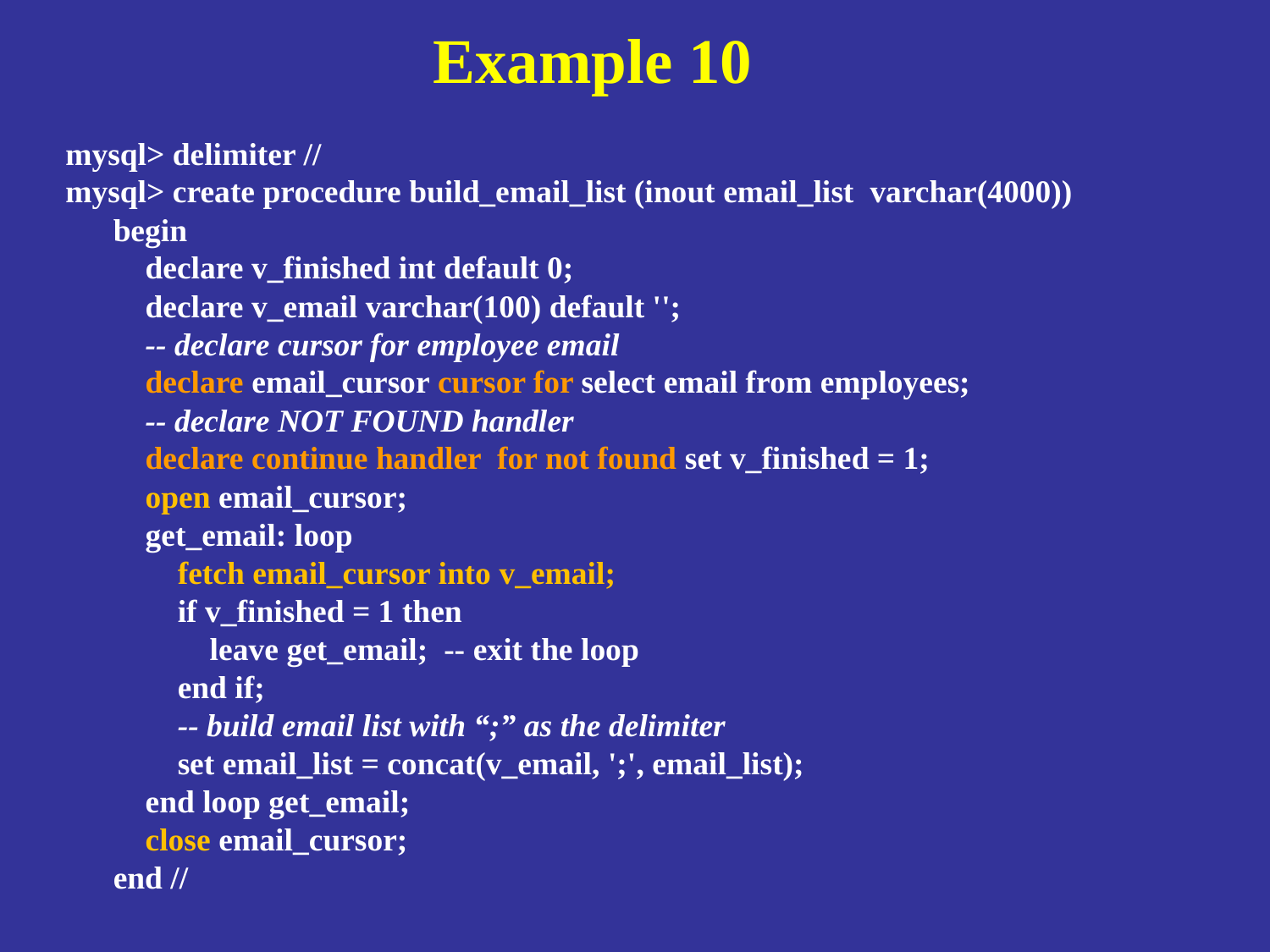

# Example 10
mysql> delimiter //
mysql> create procedure build_email_list (inout email_list  varchar(4000))
	begin
	    declare v_finished int default 0;
	    declare v_email varchar(100) default '';
	    -- declare cursor for employee email
	    declare email_cursor cursor for select email from employees;
	    -- declare NOT FOUND handler
	    declare continue handler  for not found set v_finished = 1;
	    open email_cursor;
	    get_email: loop
	        fetch email_cursor into v_email;
	        if v_finished = 1 then
	            leave get_email;  -- exit the loop
	        end if;
	        -- build email list with “;” as the delimiter
	        set email_list = concat(v_email, ';', email_list);
	    end loop get_email;
 	    close email_cursor;
	end //